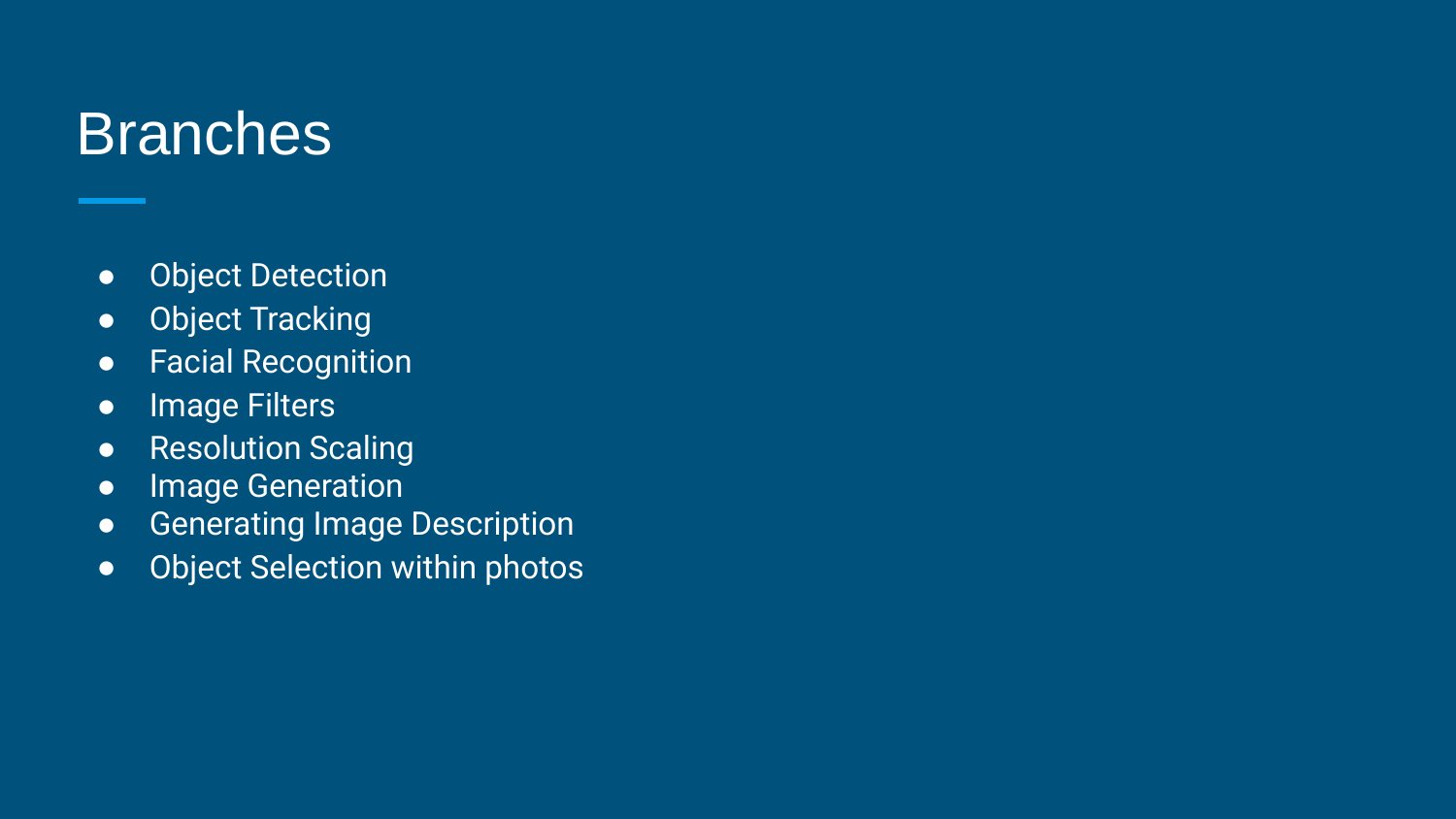

# Branches
Object Detection
Object Tracking
Facial Recognition
Image Filters
Resolution Scaling
Image Generation
Generating Image Description
Object Selection within photos